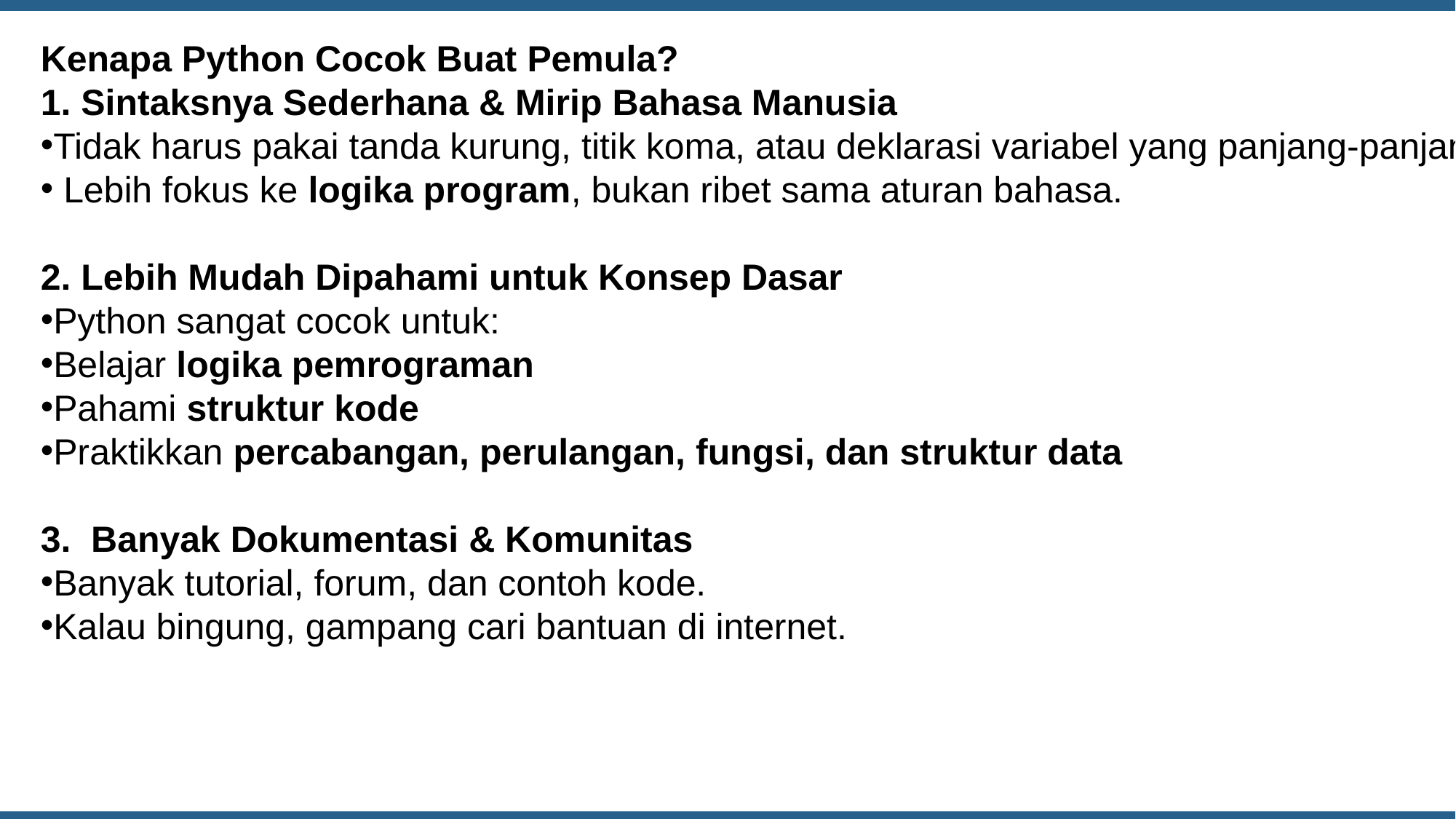

Kenapa Python Cocok Buat Pemula?
1. Sintaksnya Sederhana & Mirip Bahasa Manusia
Tidak harus pakai tanda kurung, titik koma, atau deklarasi variabel yang panjang-panjang.
 Lebih fokus ke logika program, bukan ribet sama aturan bahasa.

2. Lebih Mudah Dipahami untuk Konsep Dasar
Python sangat cocok untuk:
Belajar logika pemrograman
Pahami struktur kode
Praktikkan percabangan, perulangan, fungsi, dan struktur data

3.  Banyak Dokumentasi & Komunitas
Banyak tutorial, forum, dan contoh kode.
Kalau bingung, gampang cari bantuan di internet.